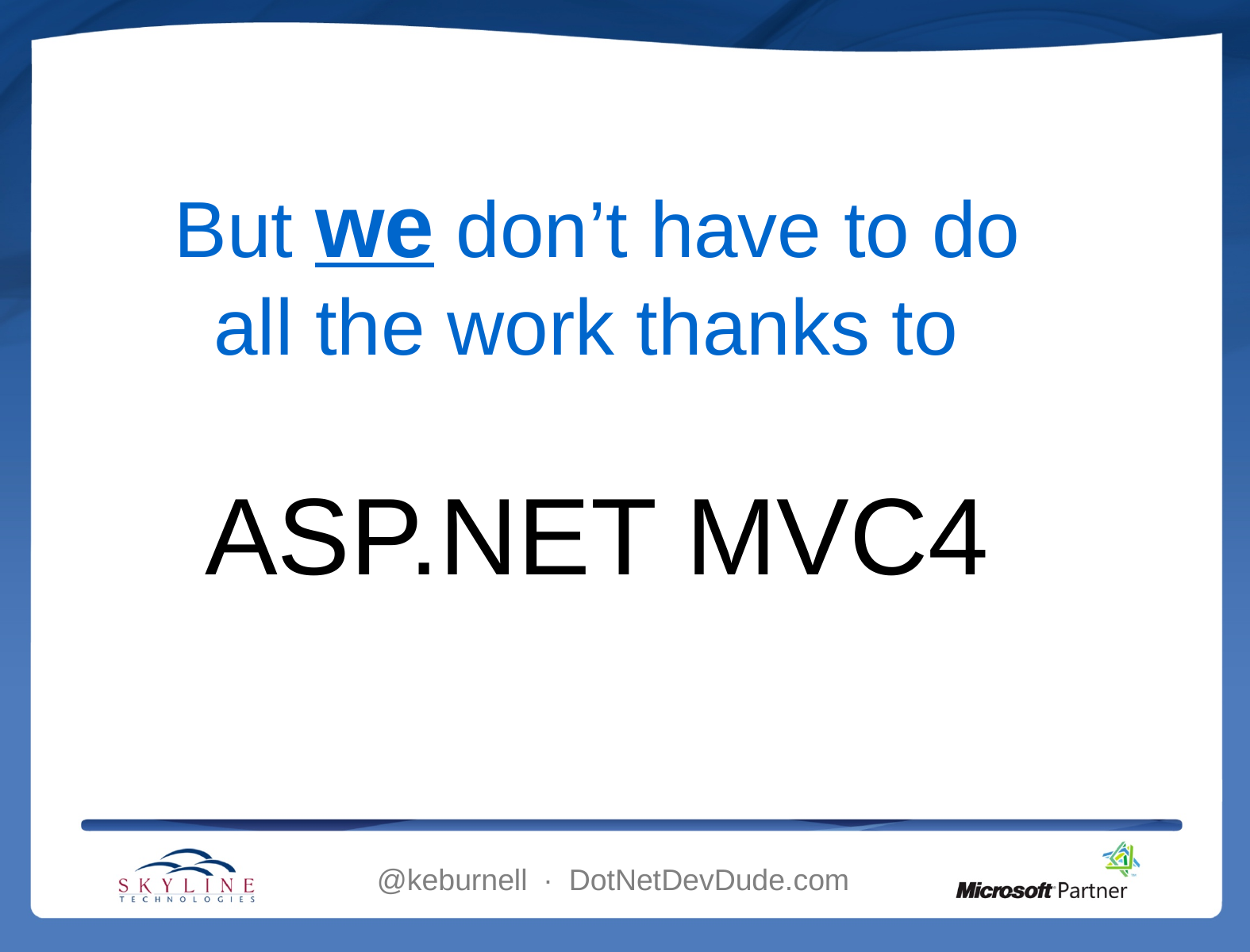

# But we don’t have to do all the work thanks to ASP.NET MVC4
@keburnell  ∙  DotNetDevDude.com